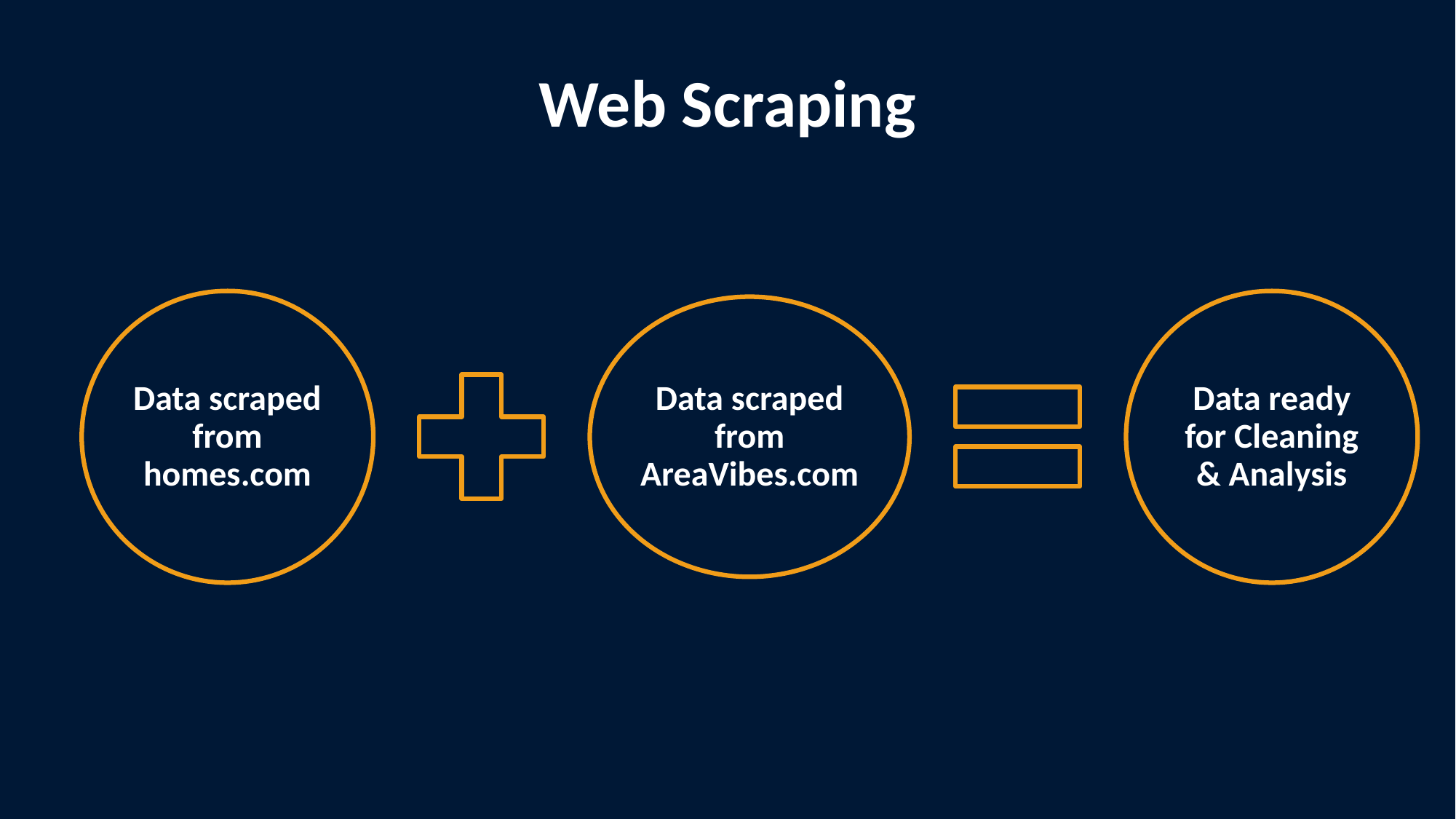

# Web Scraping

Data scraped from homes.com
Data ready for Cleaning & Analysis
Data scraped from AreaVibes.com